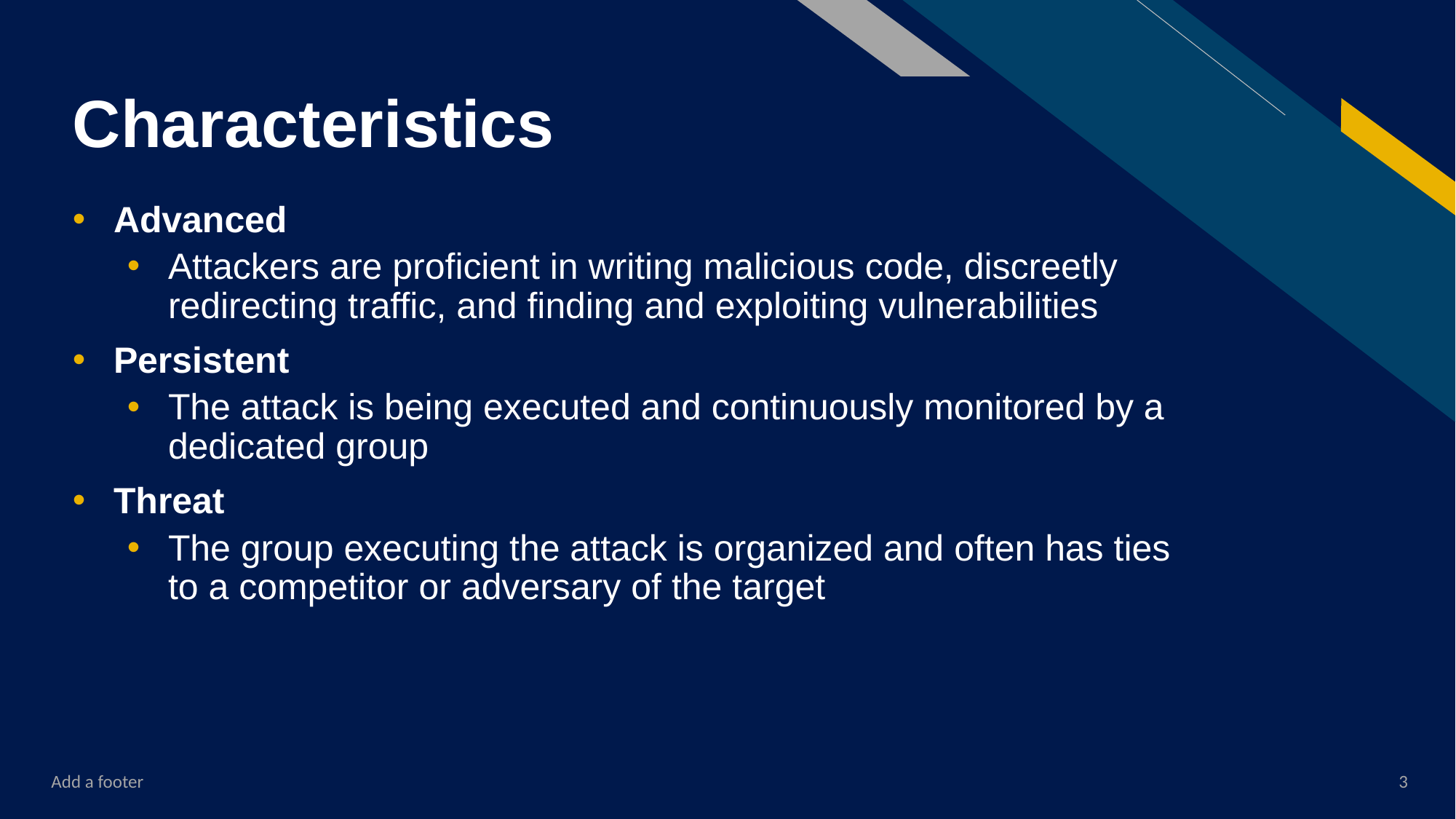

# Characteristics
Advanced
Attackers are proficient in writing malicious code, discreetly redirecting traffic, and finding and exploiting vulnerabilities
Persistent
The attack is being executed and continuously monitored by a dedicated group
Threat
The group executing the attack is organized and often has ties to a competitor or adversary of the target
Add a footer
3